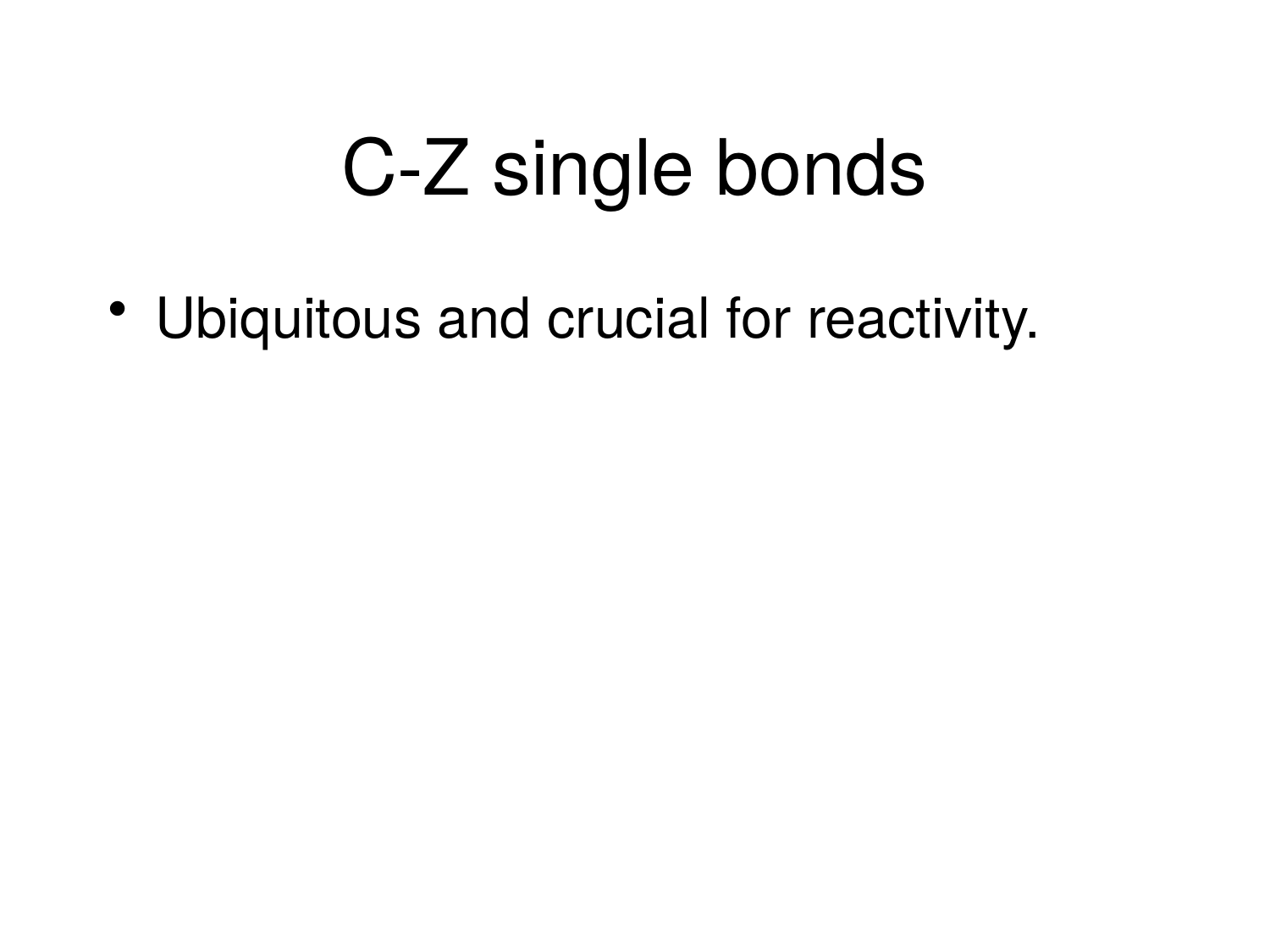

# C-Z single bonds
Ubiquitous and crucial for reactivity.